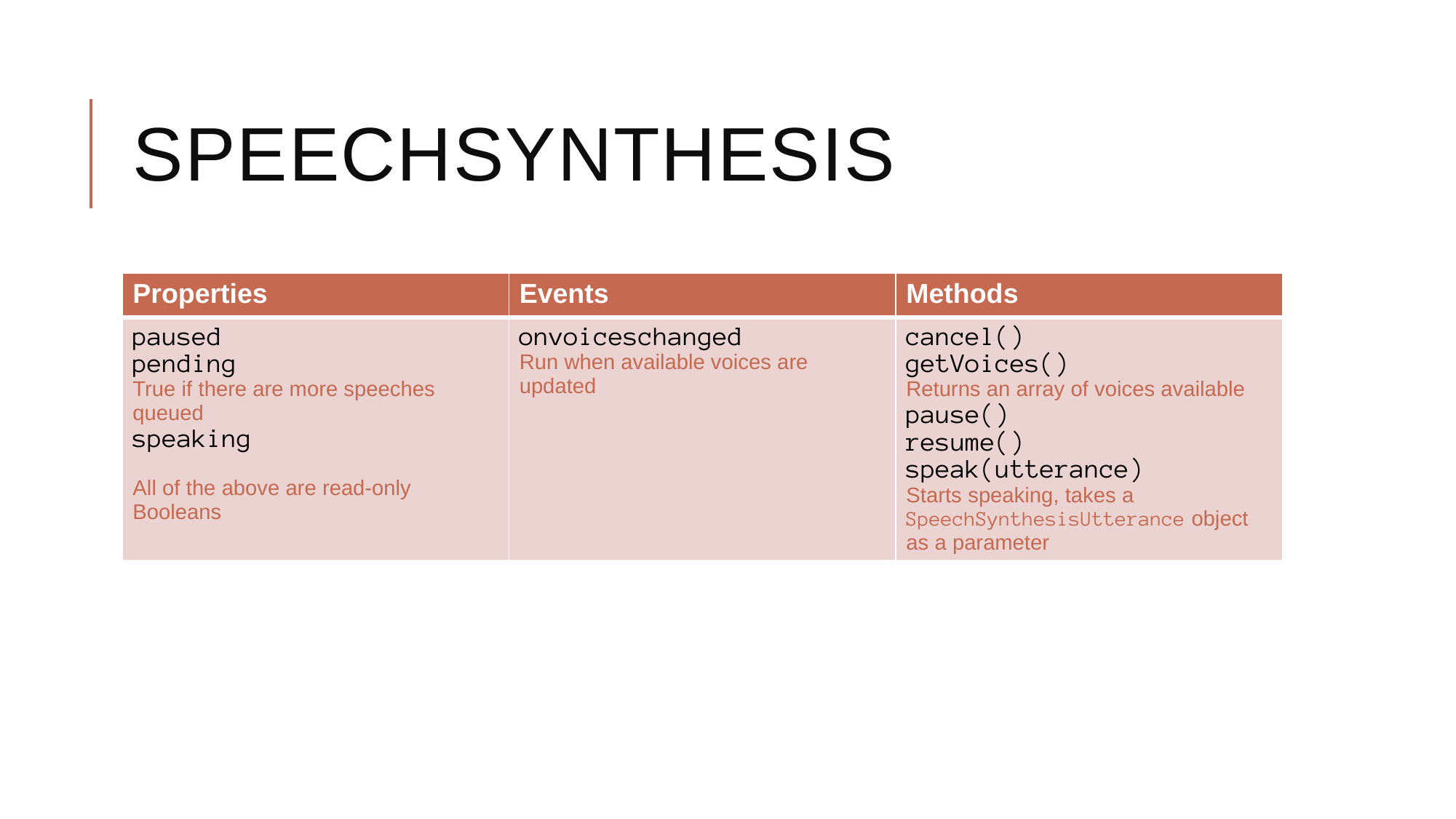

# speechSynthesis
| Properties | Events | Methods |
| --- | --- | --- |
| paused pending True if there are more speeches queued speaking All of the above are read-only Booleans | onvoiceschanged Run when available voices are updated | cancel() getVoices() Returns an array of voices available pause() resume() speak(utterance) Starts speaking, takes a SpeechSynthesisUtterance object as a parameter |